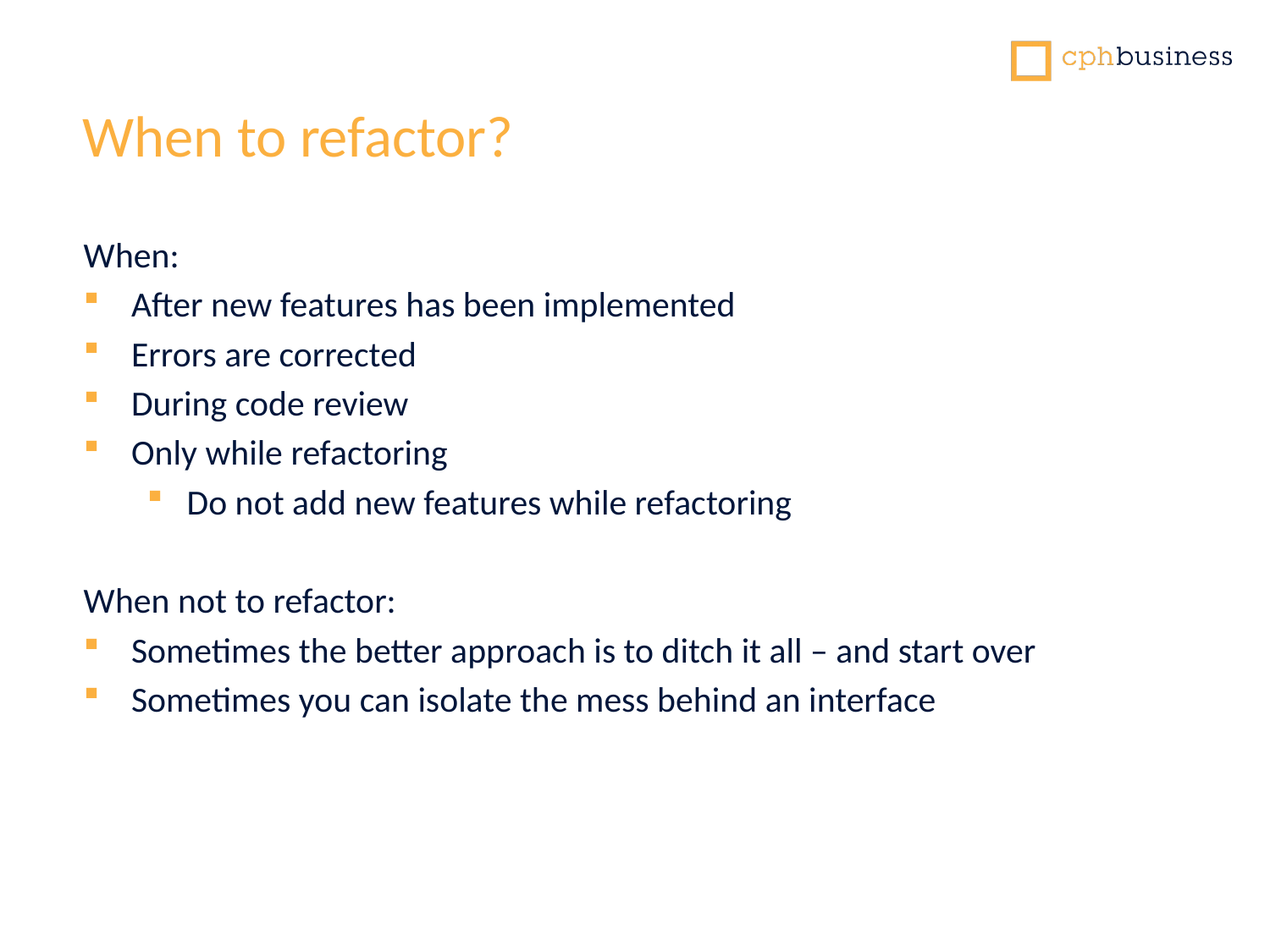

When to refactor?
When:
After new features has been implemented
Errors are corrected
During code review
Only while refactoring
Do not add new features while refactoring

When not to refactor:
Sometimes the better approach is to ditch it all – and start over
Sometimes you can isolate the mess behind an interface